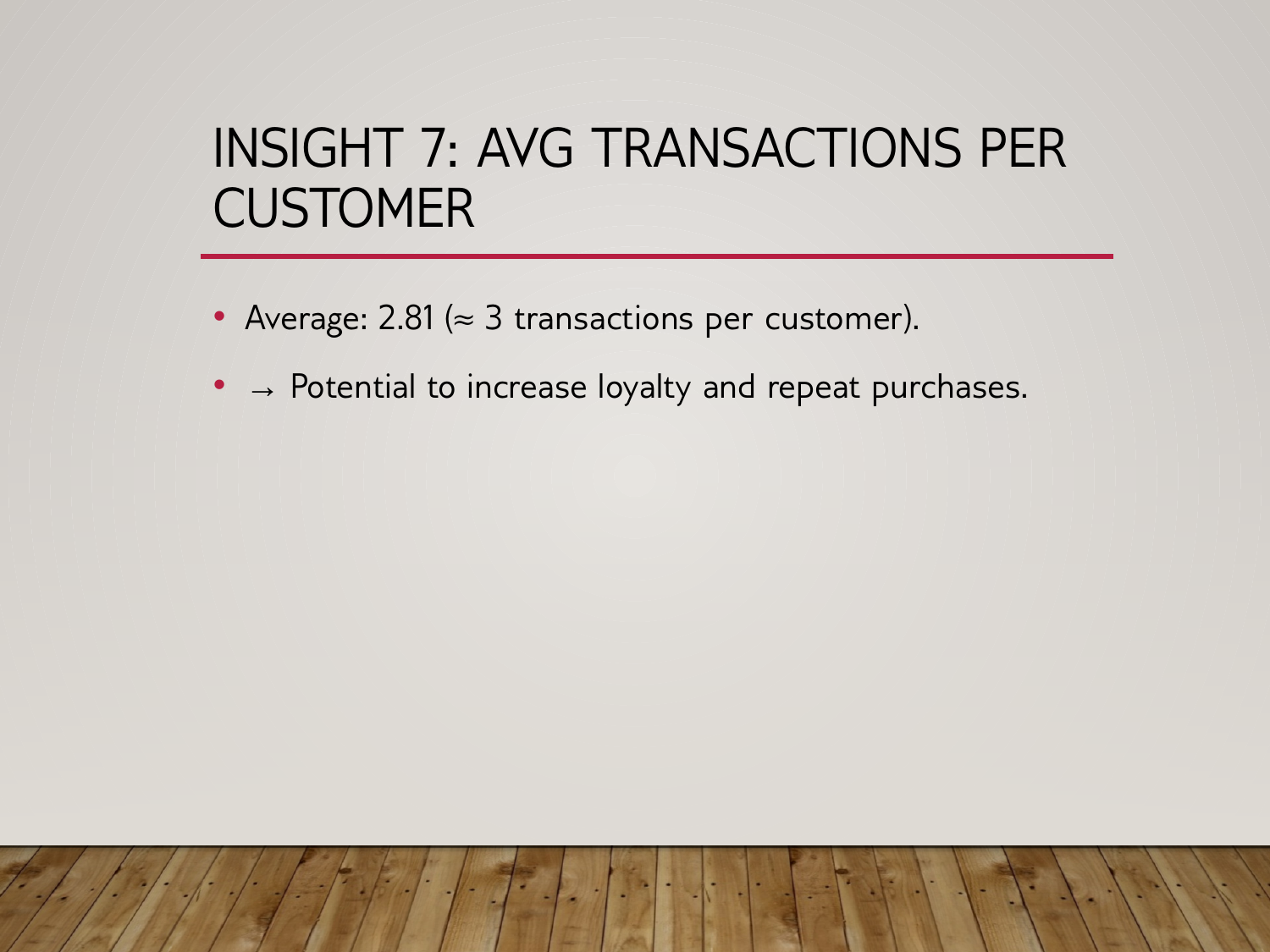

# Insight 7: Avg Transactions per Customer
Average: 2.81 (≈ 3 transactions per customer).
→ Potential to increase loyalty and repeat purchases.